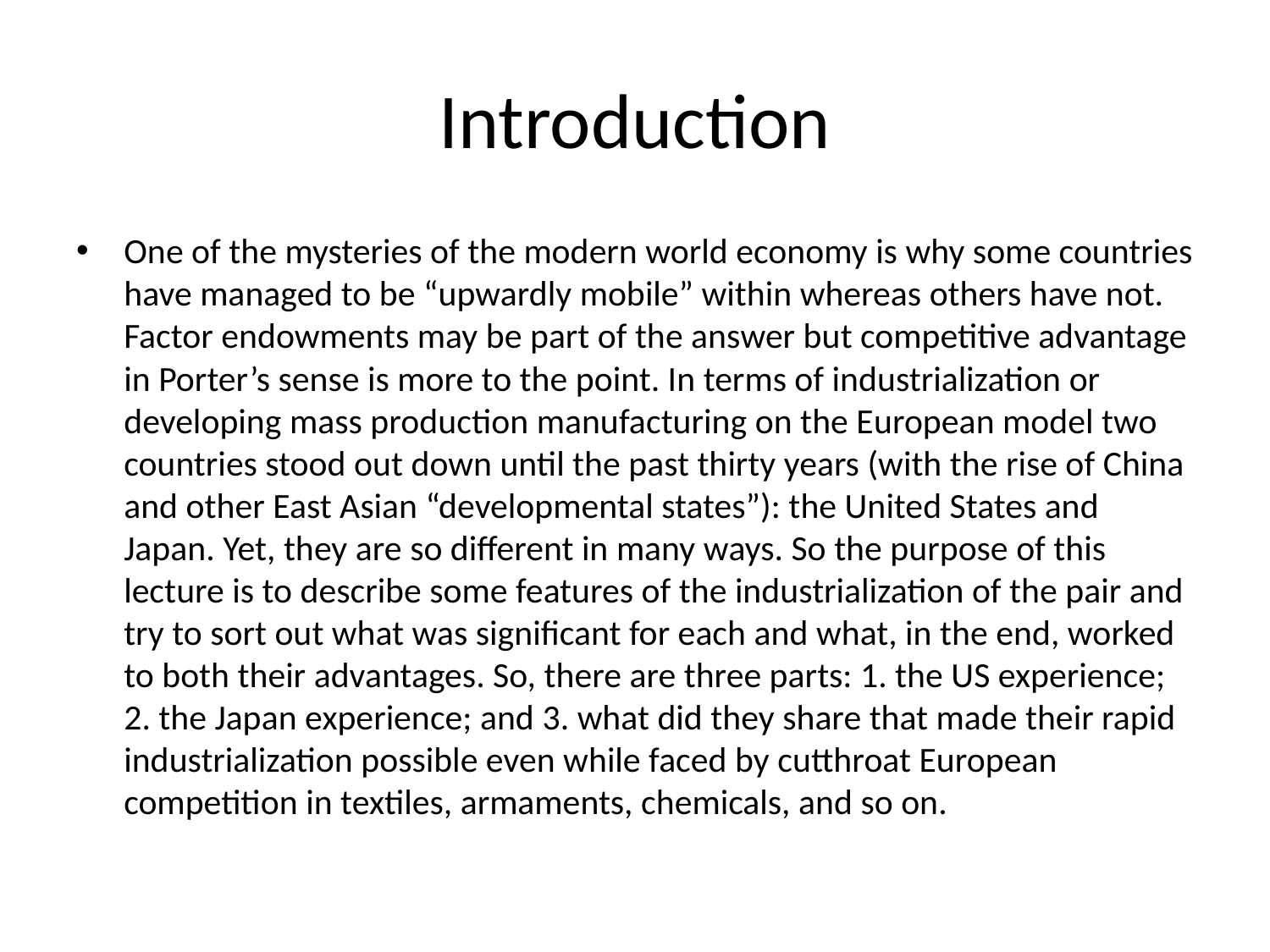

# Introduction
One of the mysteries of the modern world economy is why some countries have managed to be “upwardly mobile” within whereas others have not. Factor endowments may be part of the answer but competitive advantage in Porter’s sense is more to the point. In terms of industrialization or developing mass production manufacturing on the European model two countries stood out down until the past thirty years (with the rise of China and other East Asian “developmental states”): the United States and Japan. Yet, they are so different in many ways. So the purpose of this lecture is to describe some features of the industrialization of the pair and try to sort out what was significant for each and what, in the end, worked to both their advantages. So, there are three parts: 1. the US experience; 2. the Japan experience; and 3. what did they share that made their rapid industrialization possible even while faced by cutthroat European competition in textiles, armaments, chemicals, and so on.